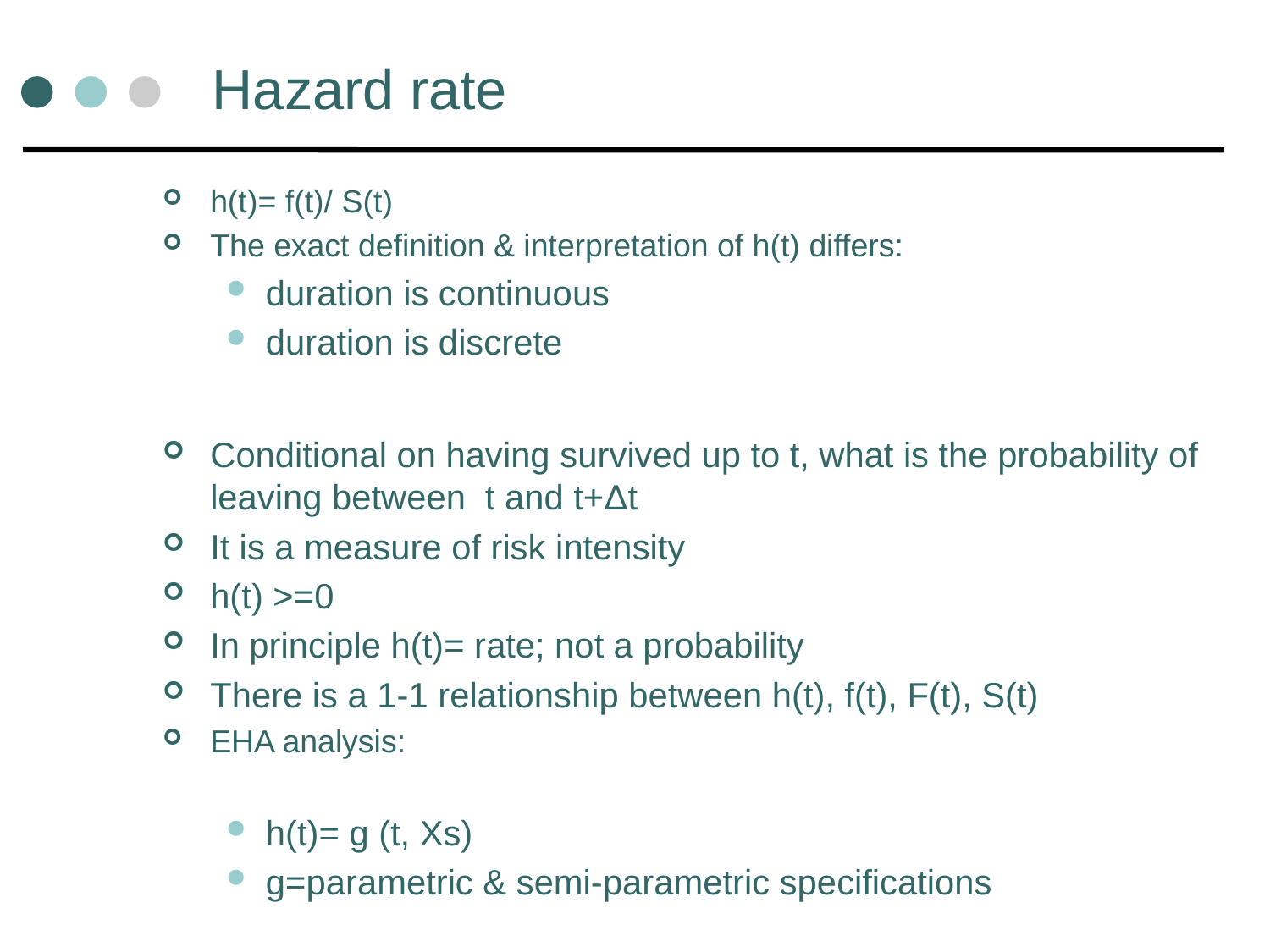

# Hazard rate
h(t)= f(t)/ S(t)
The exact definition & interpretation of h(t) differs:
duration is continuous
duration is discrete

Conditional on having survived up to t, what is the probability of leaving between  t and t+Δt
It is a measure of risk intensity
h(t) >=0
In principle h(t)= rate; not a probability
There is a 1-1 relationship between h(t), f(t), F(t), S(t)
EHA analysis:

h(t)= g (t, Xs)
g=parametric & semi-parametric specifications